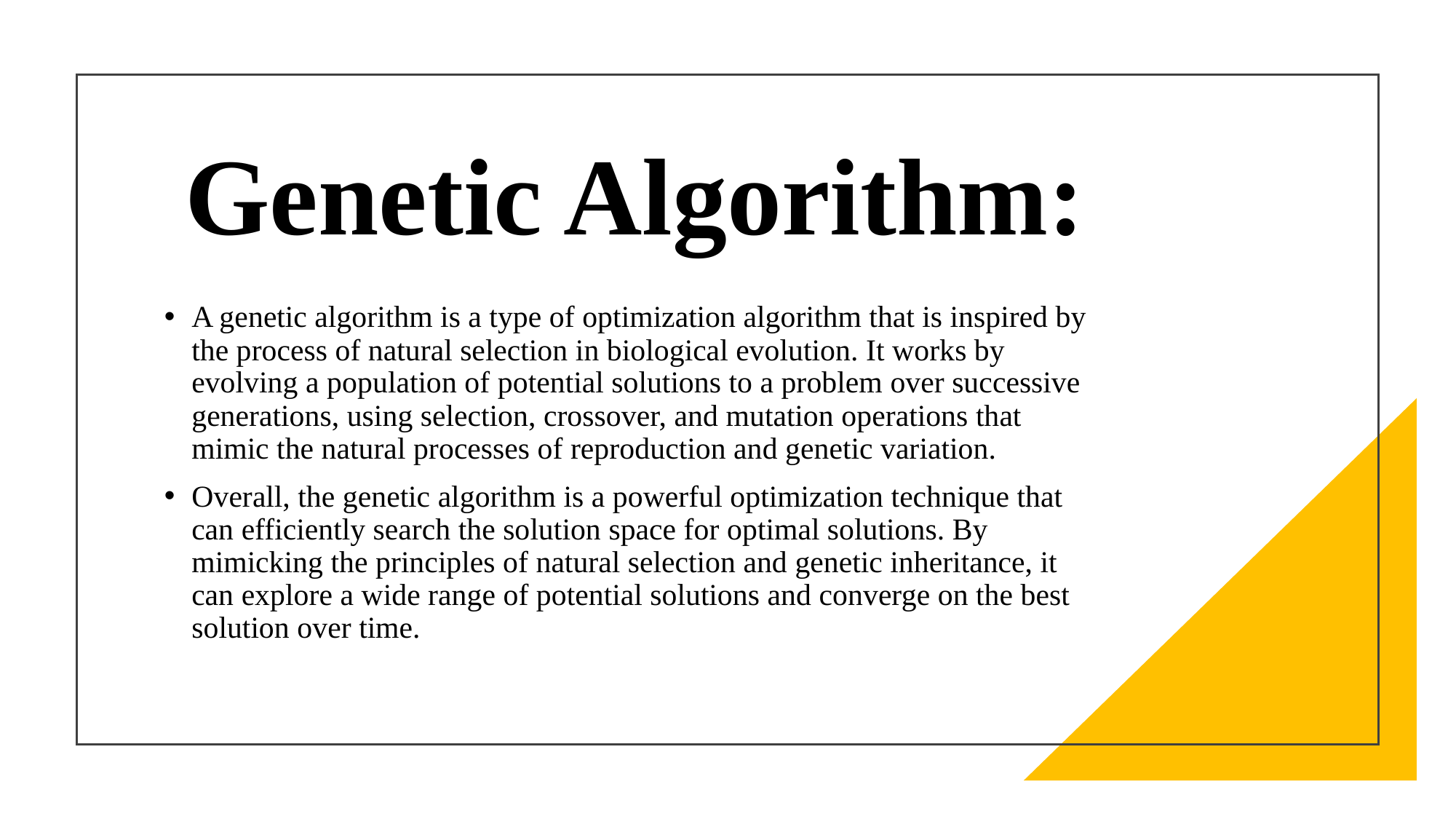

# Genetic Algorithm:
A genetic algorithm is a type of optimization algorithm that is inspired by the process of natural selection in biological evolution. It works by evolving a population of potential solutions to a problem over successive generations, using selection, crossover, and mutation operations that mimic the natural processes of reproduction and genetic variation.
Overall, the genetic algorithm is a powerful optimization technique that can efficiently search the solution space for optimal solutions. By mimicking the principles of natural selection and genetic inheritance, it can explore a wide range of potential solutions and converge on the best solution over time.